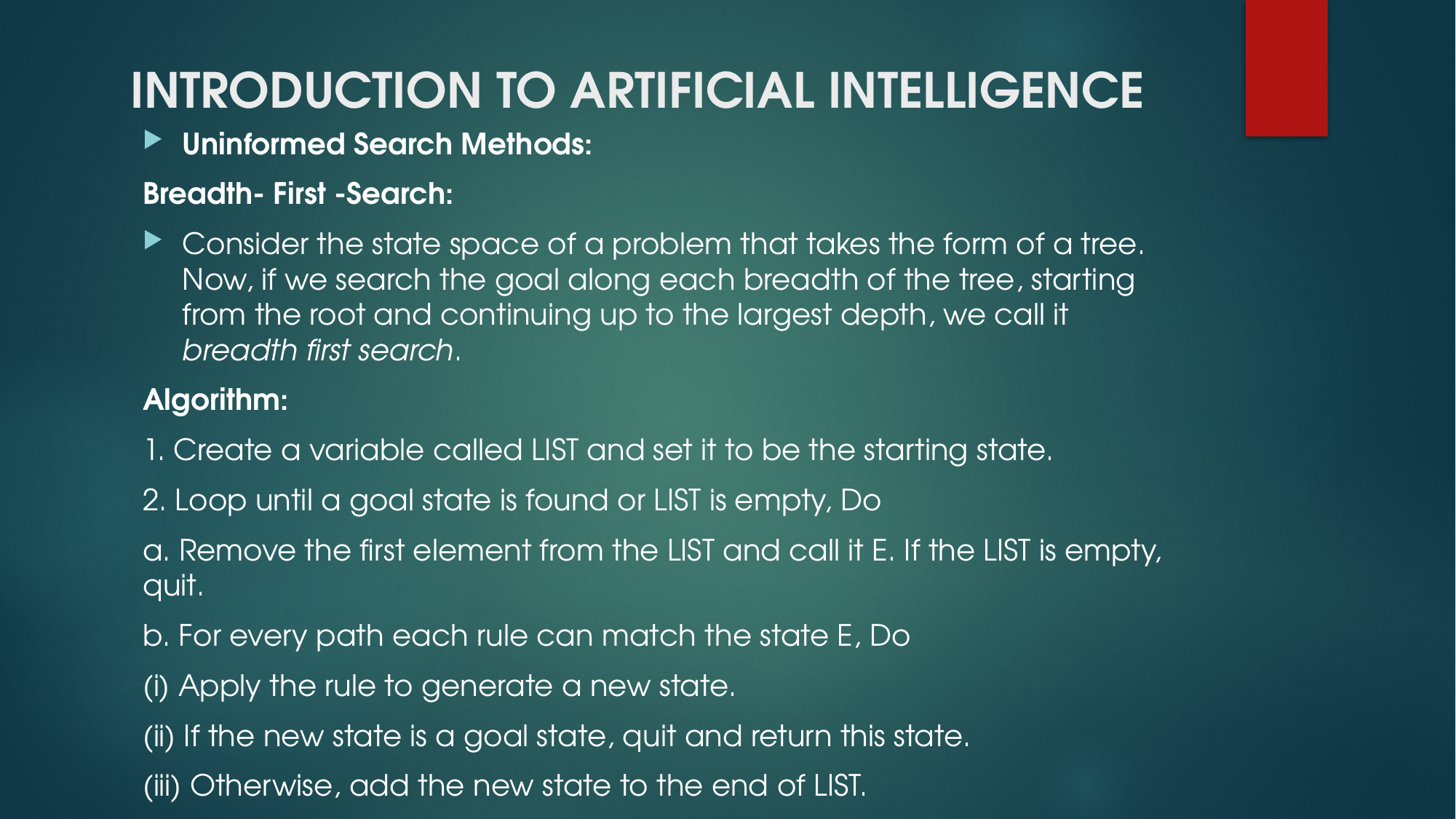

# INTRODUCTION TO ARTIFICIAL INTELLIGENCE
Uninformed Search Methods:
Breadth- First -Search:
Consider the state space of a problem that takes the form of a tree. Now, if we search the goal along each breadth of the tree, starting from the root and continuing up to the largest depth, we call it breadth first search.
Algorithm:
1. Create a variable called LIST and set it to be the starting state.
2. Loop until a goal state is found or LIST is empty, Do
a. Remove the first element from the LIST and call it E. If the LIST is empty, quit.
b. For every path each rule can match the state E, Do
(i) Apply the rule to generate a new state.
(ii) If the new state is a goal state, quit and return this state.
(iii) Otherwise, add the new state to the end of LIST.